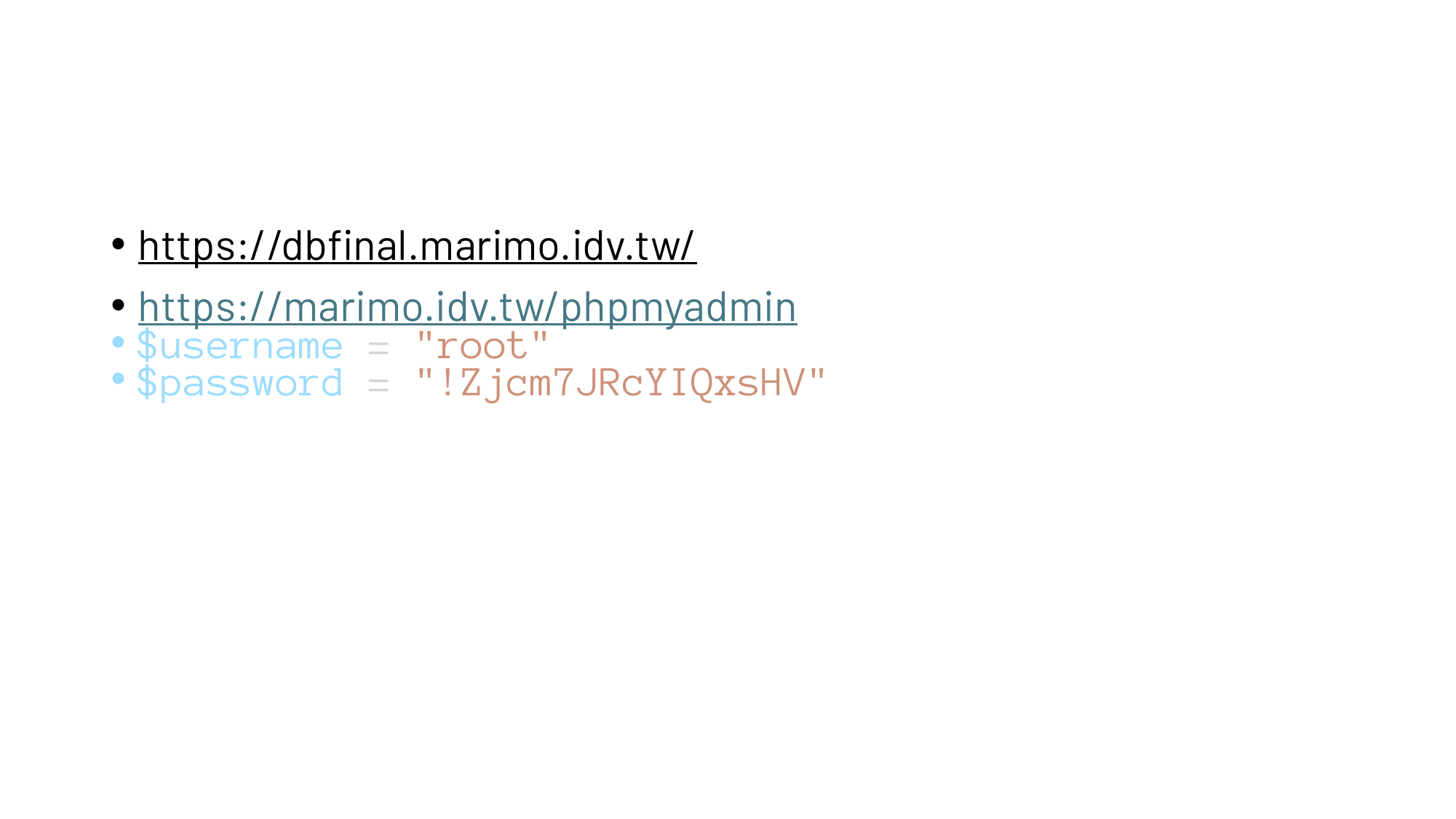

#
https://dbfinal.marimo.idv.tw/
https://marimo.idv.tw/phpmyadmin
$username = "root"
$password = "!Zjcm7JRcYIQxsHV"